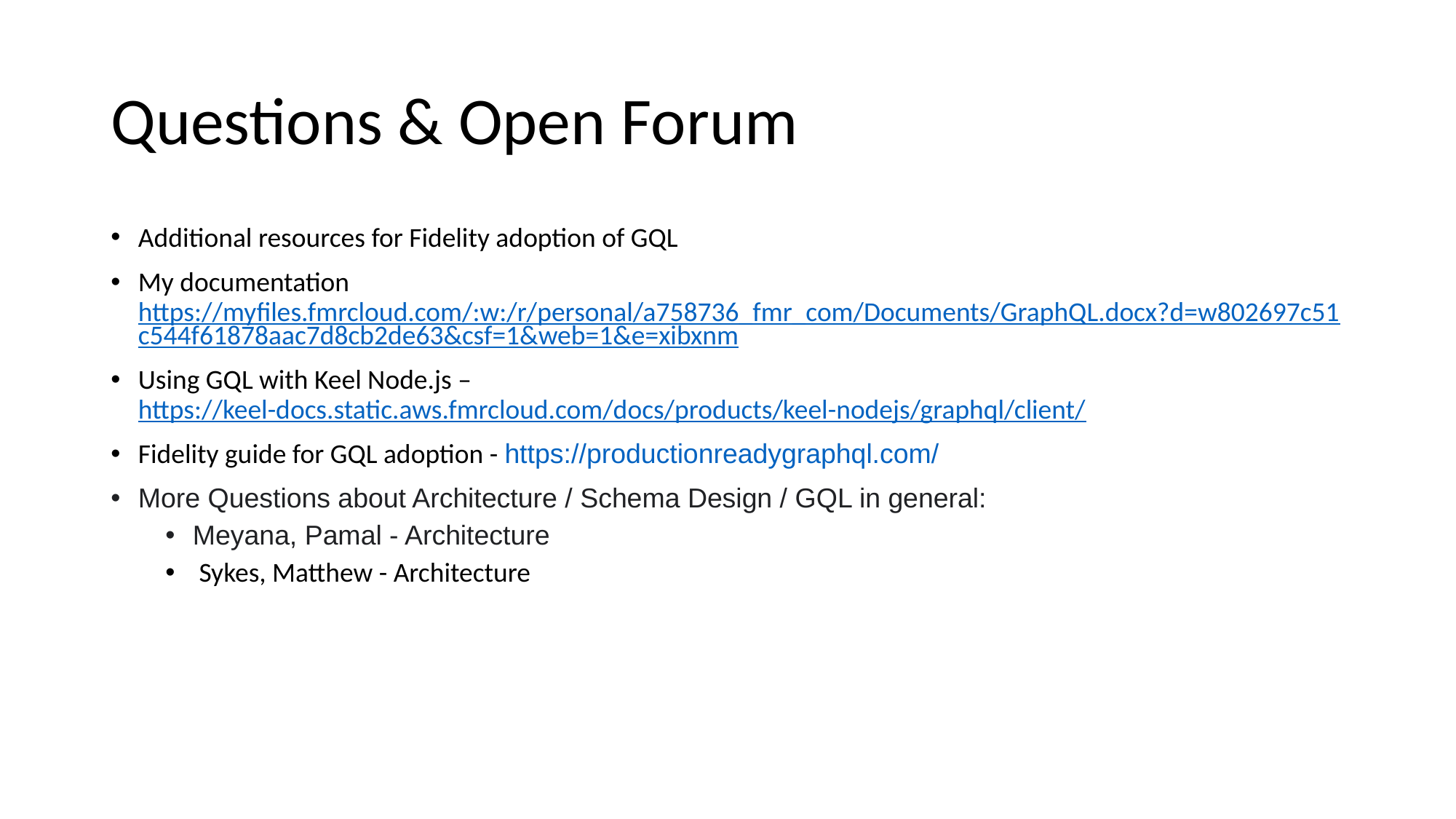

# Questions & Open Forum
Additional resources for Fidelity adoption of GQL
My documentation https://myfiles.fmrcloud.com/:w:/r/personal/a758736_fmr_com/Documents/GraphQL.docx?d=w802697c51c544f61878aac7d8cb2de63&csf=1&web=1&e=xibxnm
Using GQL with Keel Node.js – https://keel-docs.static.aws.fmrcloud.com/docs/products/keel-nodejs/graphql/client/
Fidelity guide for GQL adoption - https://productionreadygraphql.com/
More Questions about Architecture / Schema Design / GQL in general:
Meyana, Pamal - Architecture
 Sykes, Matthew - Architecture